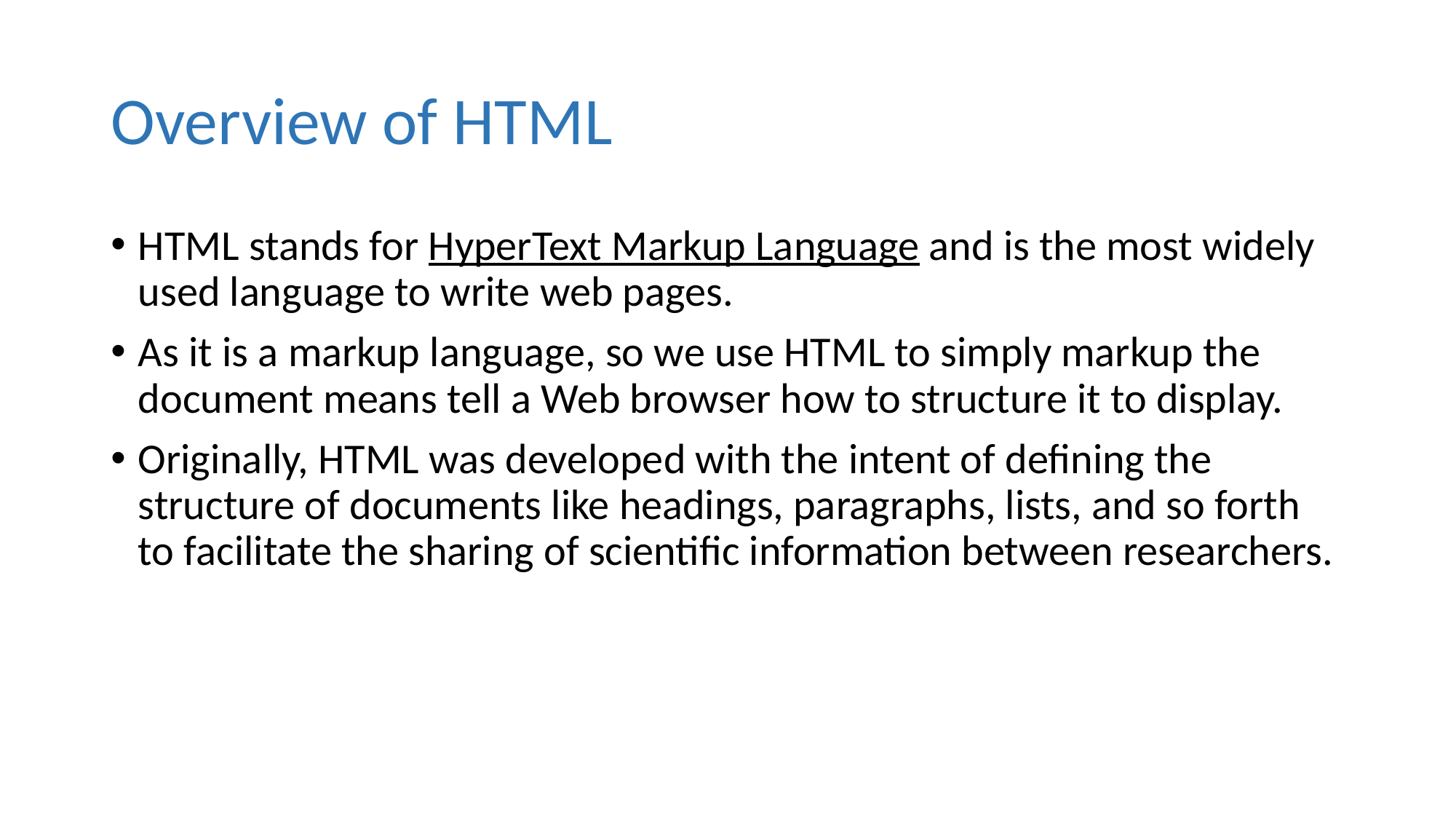

# Overview of HTML
HTML stands for HyperText Markup Language and is the most widely used language to write web pages.
As it is a markup language, so we use HTML to simply markup the document means tell a Web browser how to structure it to display.
Originally, HTML was developed with the intent of defining the structure of documents like headings, paragraphs, lists, and so forth to facilitate the sharing of scientific information between researchers.